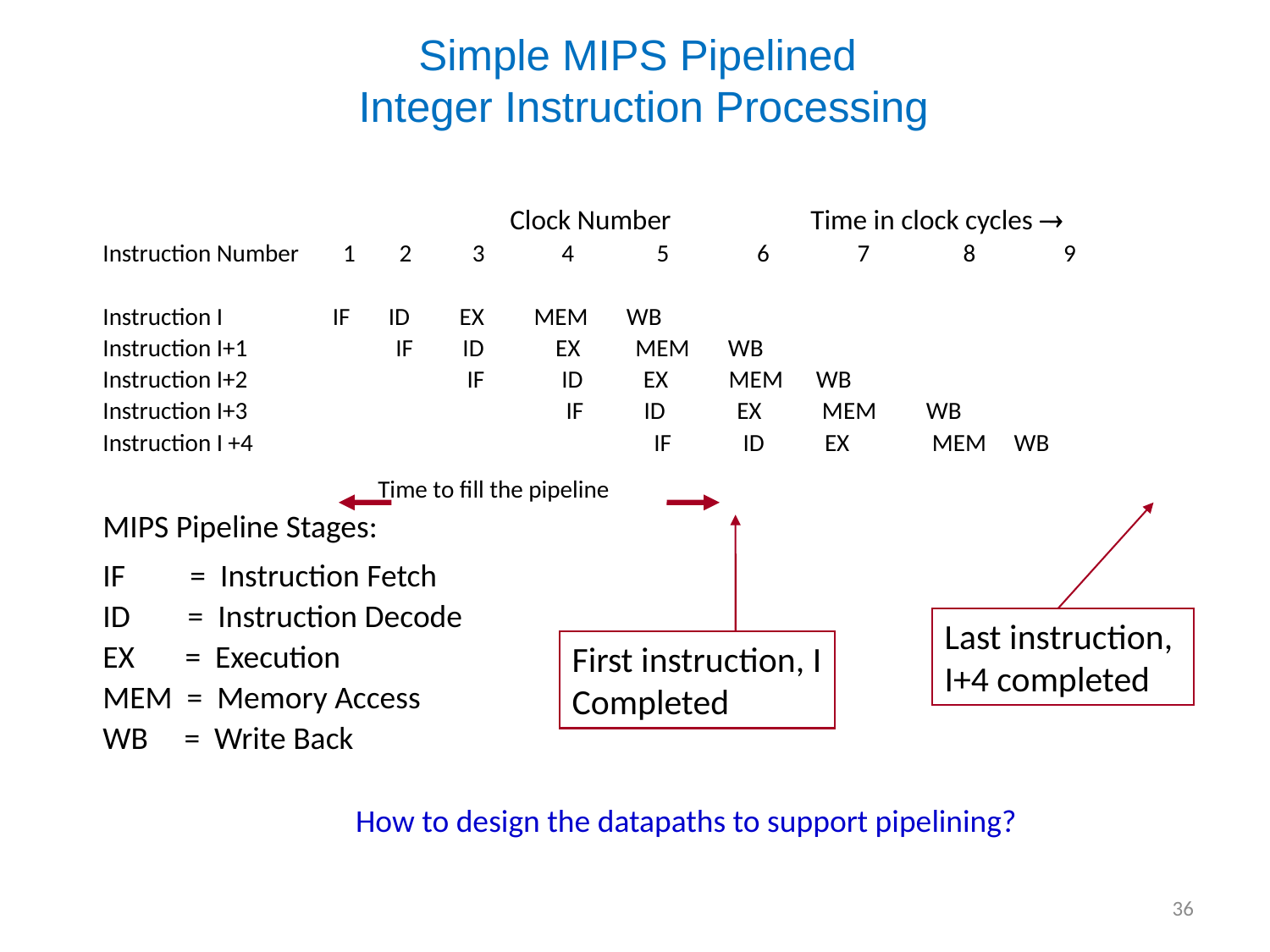

# Simple MIPS Pipelined Integer Instruction Processing

                                                                          Clock Number                      Time in clock cycles →
Instruction Number        1        2           3              4               5                6                7                 8                9

Instruction I                    IF       ID         EX         MEM       WB
Instruction I+1                           IF         ID             EX          MEM       WB
Instruction I+2                                        IF              ID           EX           MEM      WB
Instruction I+3                                                          IF           ID             EX           MEM         WB
Instruction I +4                                                                         IF             ID           EX               MEM     WB

                                                  Time to fill the pipeline
MIPS Pipeline Stages:

IF         =  Instruction Fetch
ID        =  Instruction Decode
EX       =  Execution
MEM  =  Memory Access
WB     =  Write Back

Last instruction,
I+4 completed
First instruction, I
Completed
How to design the datapaths to support pipelining?
36